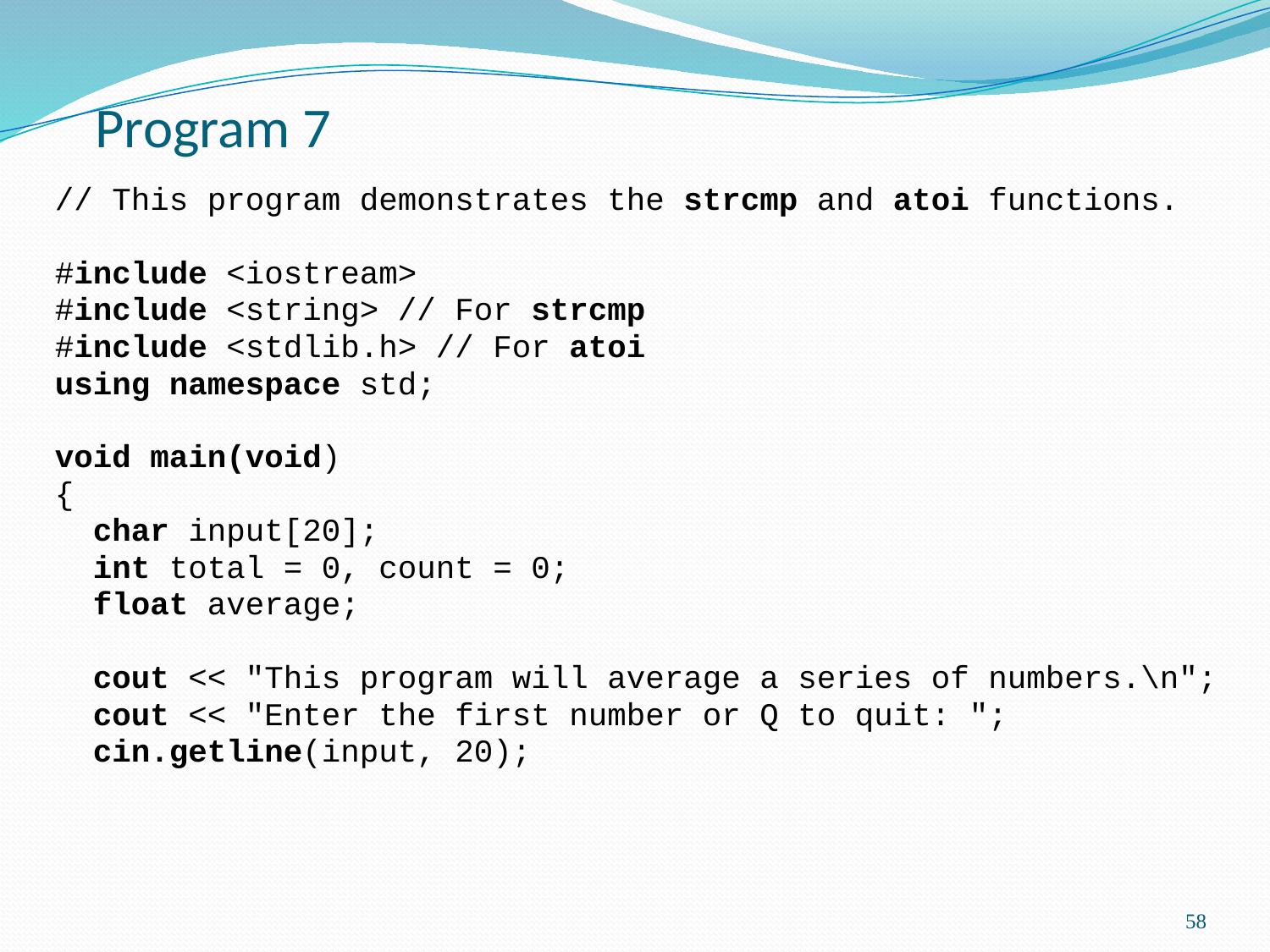

# Program 7
// This program demonstrates the strcmp and atoi functions.

#include <iostream>
#include <string> // For strcmp
#include <stdlib.h> // For atoi
using namespace std;

void main(void)
{
	char input[20];
	int total = 0, count = 0;
	float average;

	cout << "This program will average a series of numbers.\n";
	cout << "Enter the first number or Q to quit: ";
	cin.getline(input, 20);
58